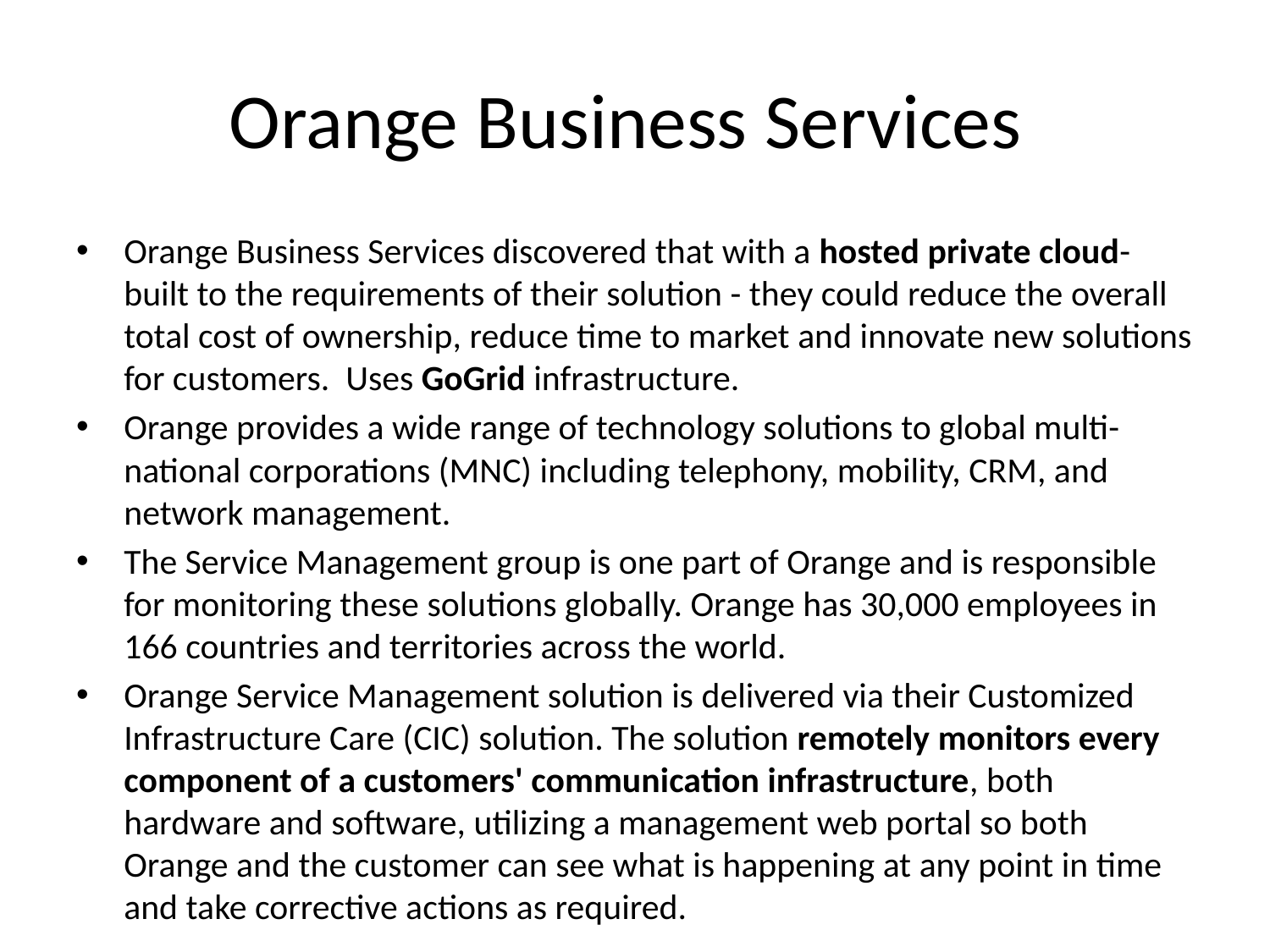

# Orange Business Services
Orange Business Services discovered that with a hosted private cloud- built to the requirements of their solution - they could reduce the overall total cost of ownership, reduce time to market and innovate new solutions for customers.  Uses GoGrid infrastructure.
Orange provides a wide range of technology solutions to global multi-national corporations (MNC) including telephony, mobility, CRM, and network management.
The Service Management group is one part of Orange and is responsible for monitoring these solutions globally. Orange has 30,000 employees in 166 countries and territories across the world.
Orange Service Management solution is delivered via their Customized Infrastructure Care (CIC) solution. The solution remotely monitors every component of a customers' communication infrastructure, both hardware and software, utilizing a management web portal so both Orange and the customer can see what is happening at any point in time and take corrective actions as required.